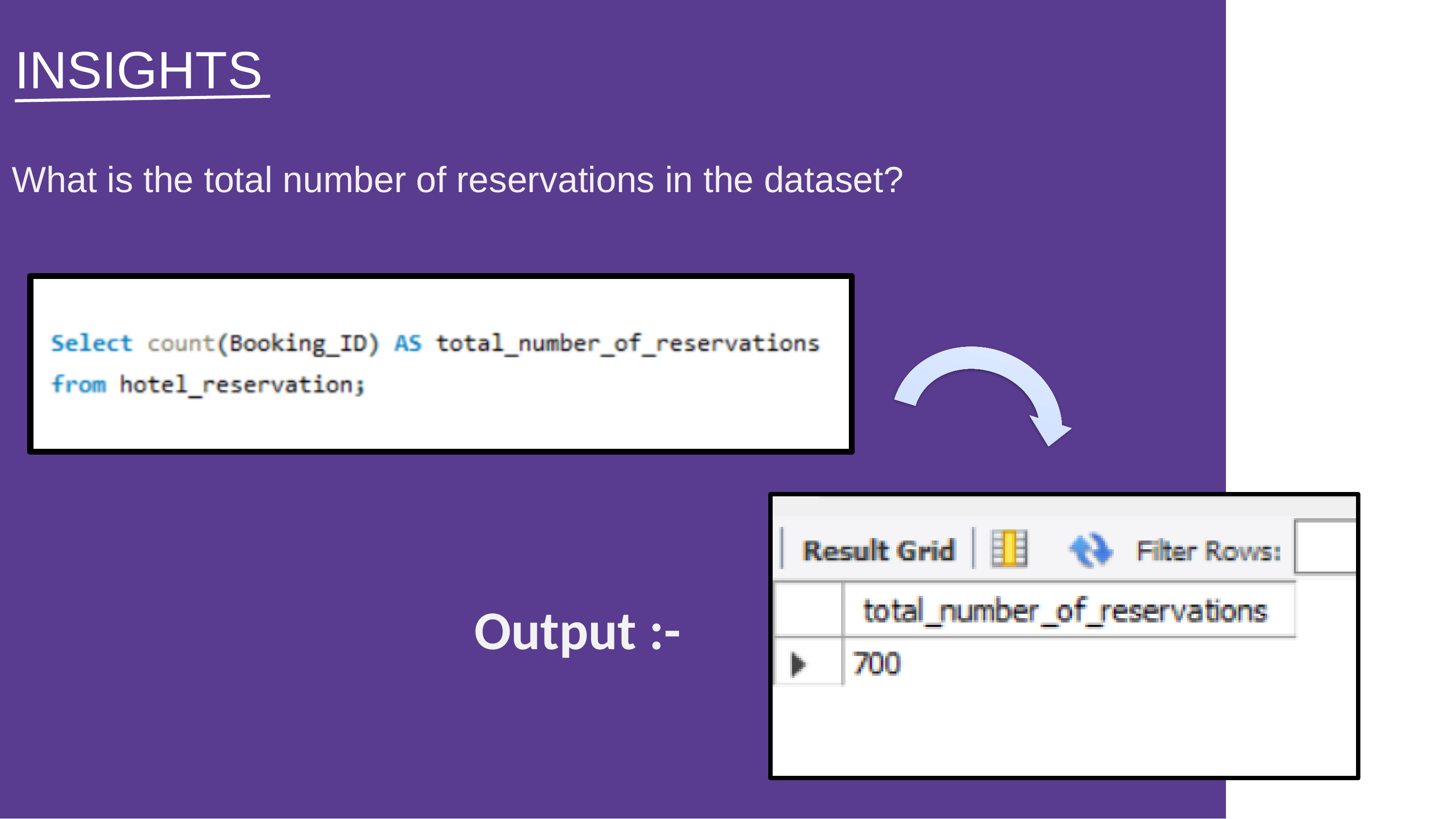

Your text here

INSIGHTS

What is the total number of reservations in the dataset?

Output :-